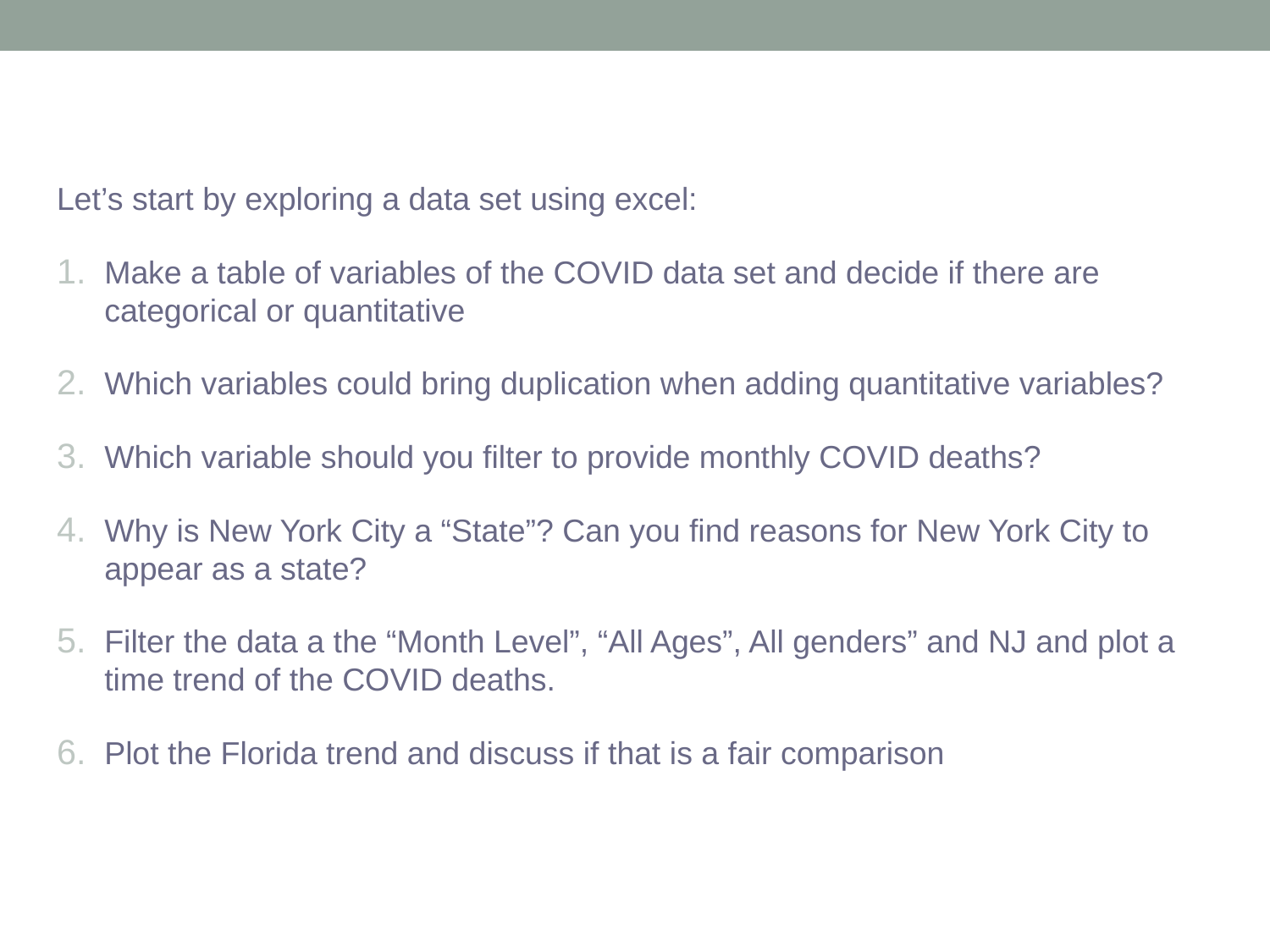

Let’s start by exploring a data set using excel:
Make a table of variables of the COVID data set and decide if there are categorical or quantitative
Which variables could bring duplication when adding quantitative variables?
Which variable should you filter to provide monthly COVID deaths?
Why is New York City a “State”? Can you find reasons for New York City to appear as a state?
Filter the data a the “Month Level”, “All Ages”, All genders” and NJ and plot a time trend of the COVID deaths.
Plot the Florida trend and discuss if that is a fair comparison